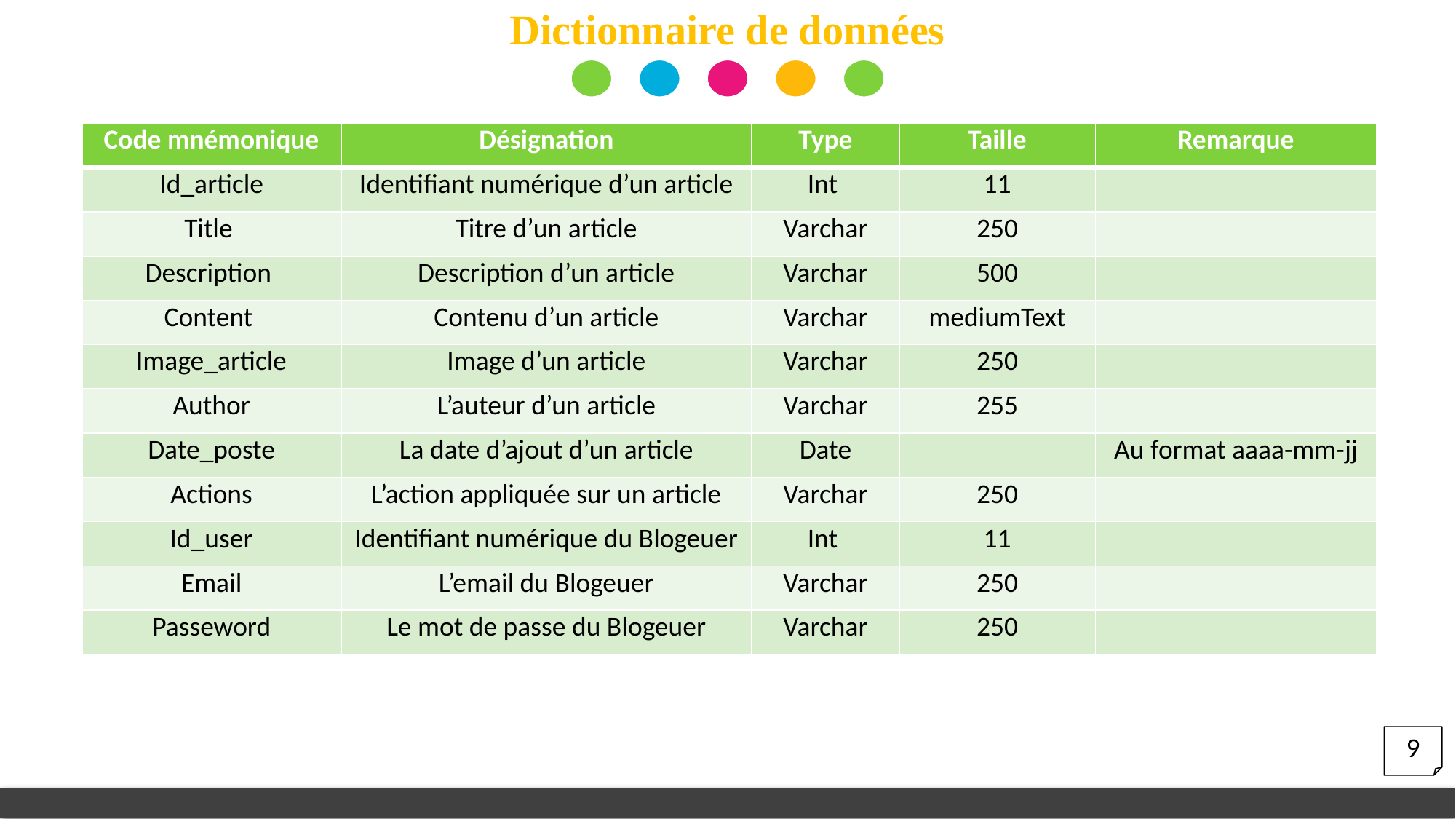

Dictionnaire de données

| Code mnémonique | Désignation | Type | Taille | Remarque |
| --- | --- | --- | --- | --- |
| Id\_article | Identifiant numérique d’un article | Int | 11 |  |
| Title | Titre d’un article | Varchar | 250 |  |
| Description | Description d’un article | Varchar | 500 |  |
| Content | Contenu d’un article | Varchar | mediumText |  |
| Image\_article | Image d’un article | Varchar | 250 |  |
| Author | L’auteur d’un article | Varchar | 255 |  |
| Date\_poste | La date d’ajout d’un article | Date |  | Au format aaaa-mm-jj |
| Actions | L’action appliquée sur un article | Varchar | 250 |  |
| Id\_user | Identifiant numérique du Blogeuer | Int | 11 |  |
| Email | L’email du Blogeuer | Varchar | 250 |  |
| Passeword | Le mot de passe du Blogeuer | Varchar | 250 |  |
9